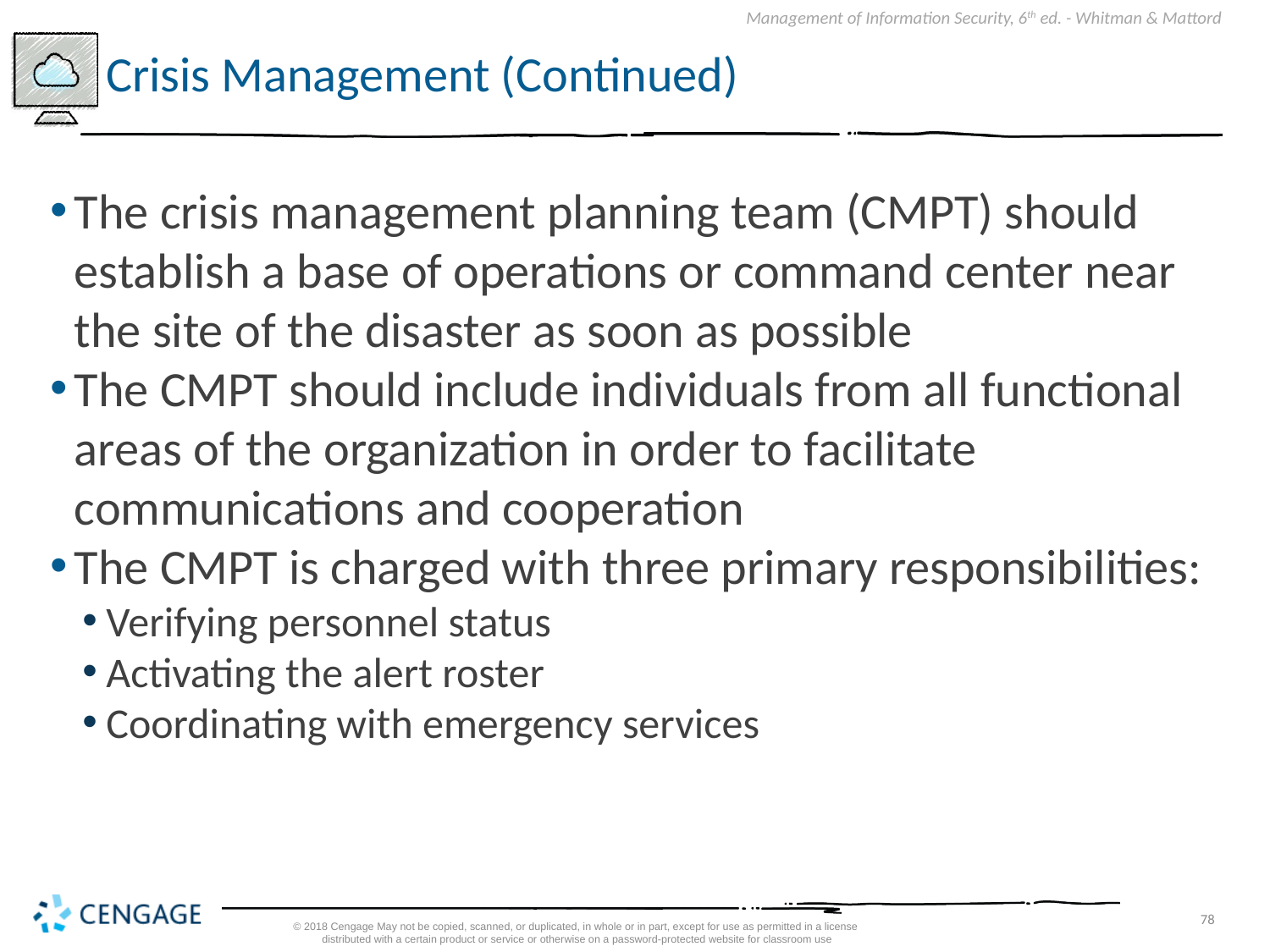

# Crisis Management (Continued)
The crisis management planning team (CMPT) should establish a base of operations or command center near the site of the disaster as soon as possible
The CMPT should include individuals from all functional areas of the organization in order to facilitate communications and cooperation
The CMPT is charged with three primary responsibilities:
Verifying personnel status
Activating the alert roster
Coordinating with emergency services